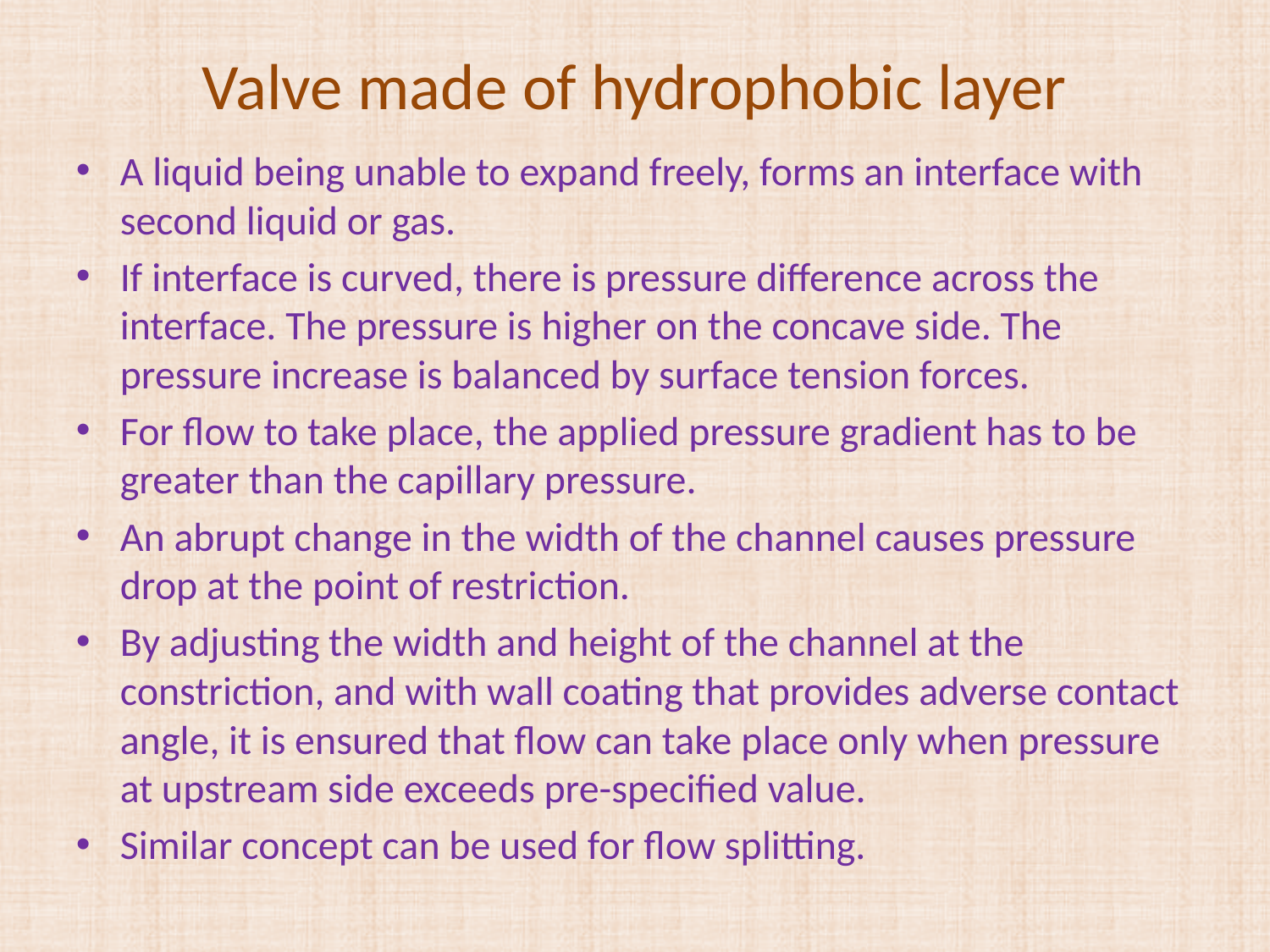

Valve made of hydrophobic layer
A liquid being unable to expand freely, forms an interface with second liquid or gas.
If interface is curved, there is pressure difference across the interface. The pressure is higher on the concave side. The pressure increase is balanced by surface tension forces.
For flow to take place, the applied pressure gradient has to be greater than the capillary pressure.
An abrupt change in the width of the channel causes pressure drop at the point of restriction.
By adjusting the width and height of the channel at the constriction, and with wall coating that provides adverse contact angle, it is ensured that flow can take place only when pressure at upstream side exceeds pre-specified value.
Similar concept can be used for flow splitting.